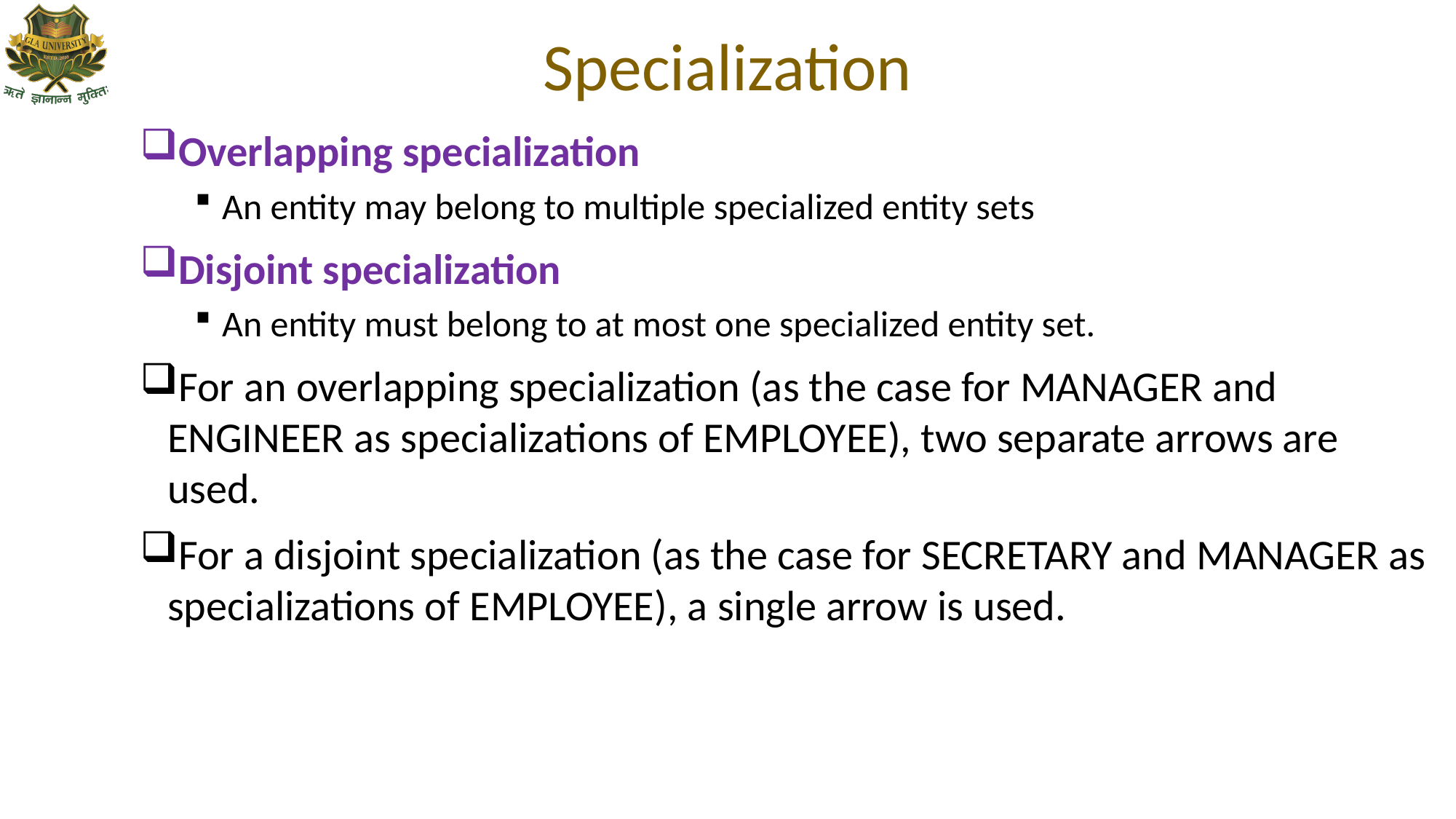

# Specialization
Overlapping specialization
An entity may belong to multiple specialized entity sets
Disjoint specialization
An entity must belong to at most one specialized entity set.
For an overlapping specialization (as the case for MANAGER and ENGINEER as specializations of EMPLOYEE), two separate arrows are used.
For a disjoint specialization (as the case for SECRETARY and MANAGER as specializations of EMPLOYEE), a single arrow is used.